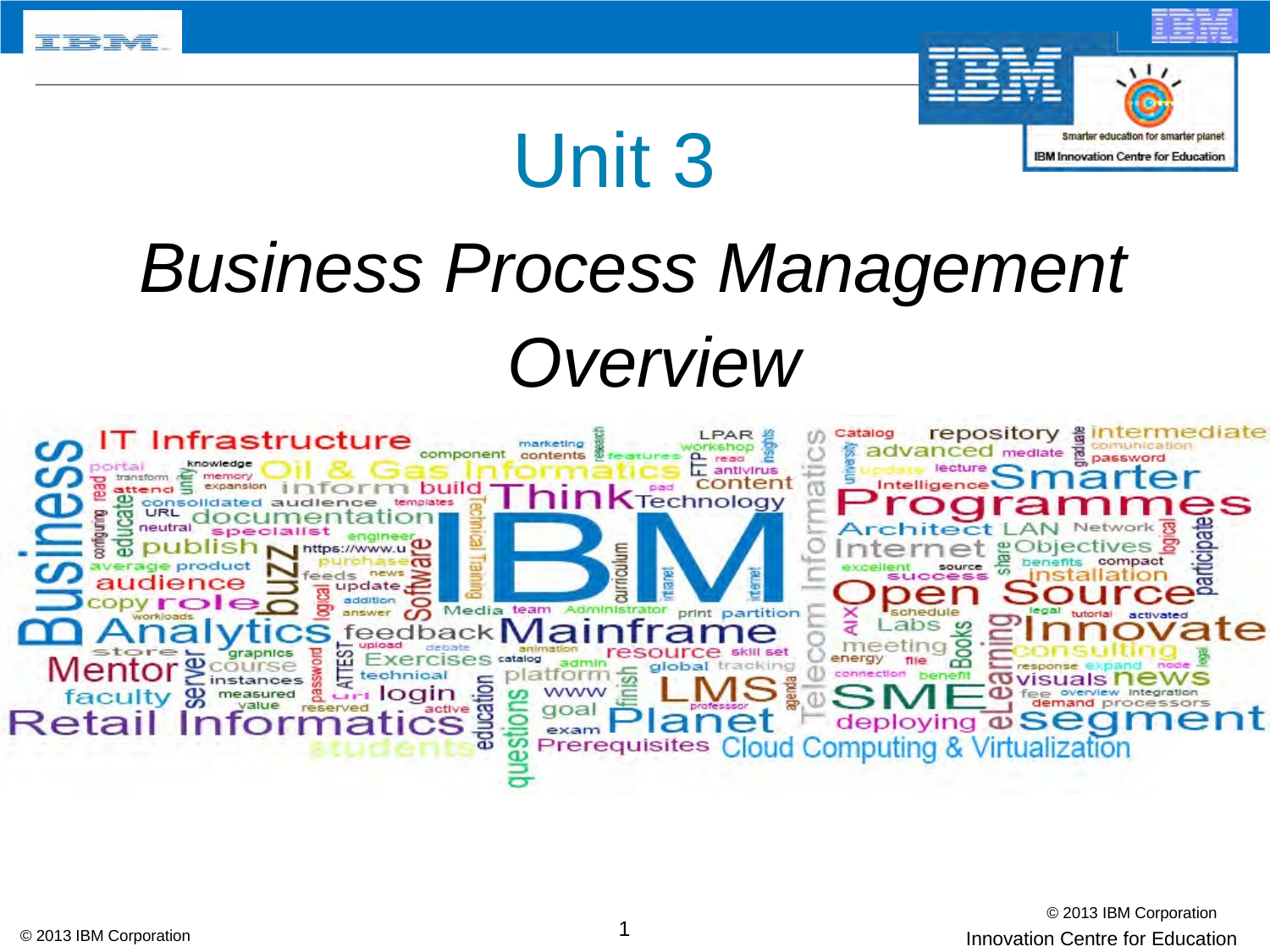

# Unit 3
Business Process Management  Overview

© 2013 IBM Corporation
1
© 2013 IBM Corporation
Innovation Centre for Education